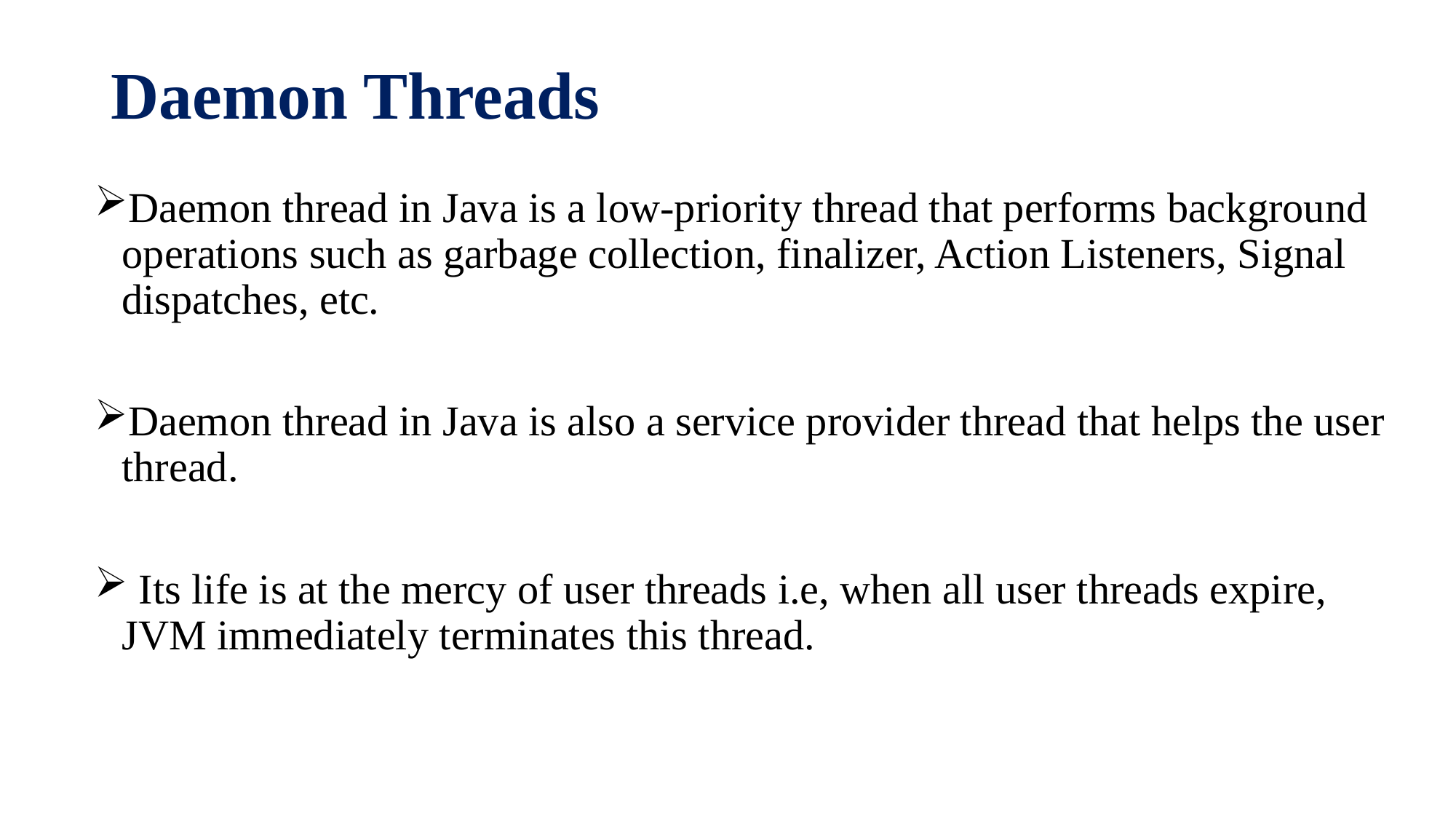

# Daemon Threads
Daemon thread in Java is a low-priority thread that performs background operations such as garbage collection, finalizer, Action Listeners, Signal dispatches, etc.

Daemon thread in Java is also a service provider thread that helps the user thread.

 Its life is at the mercy of user threads i.e, when all user threads expire, JVM immediately terminates this thread.